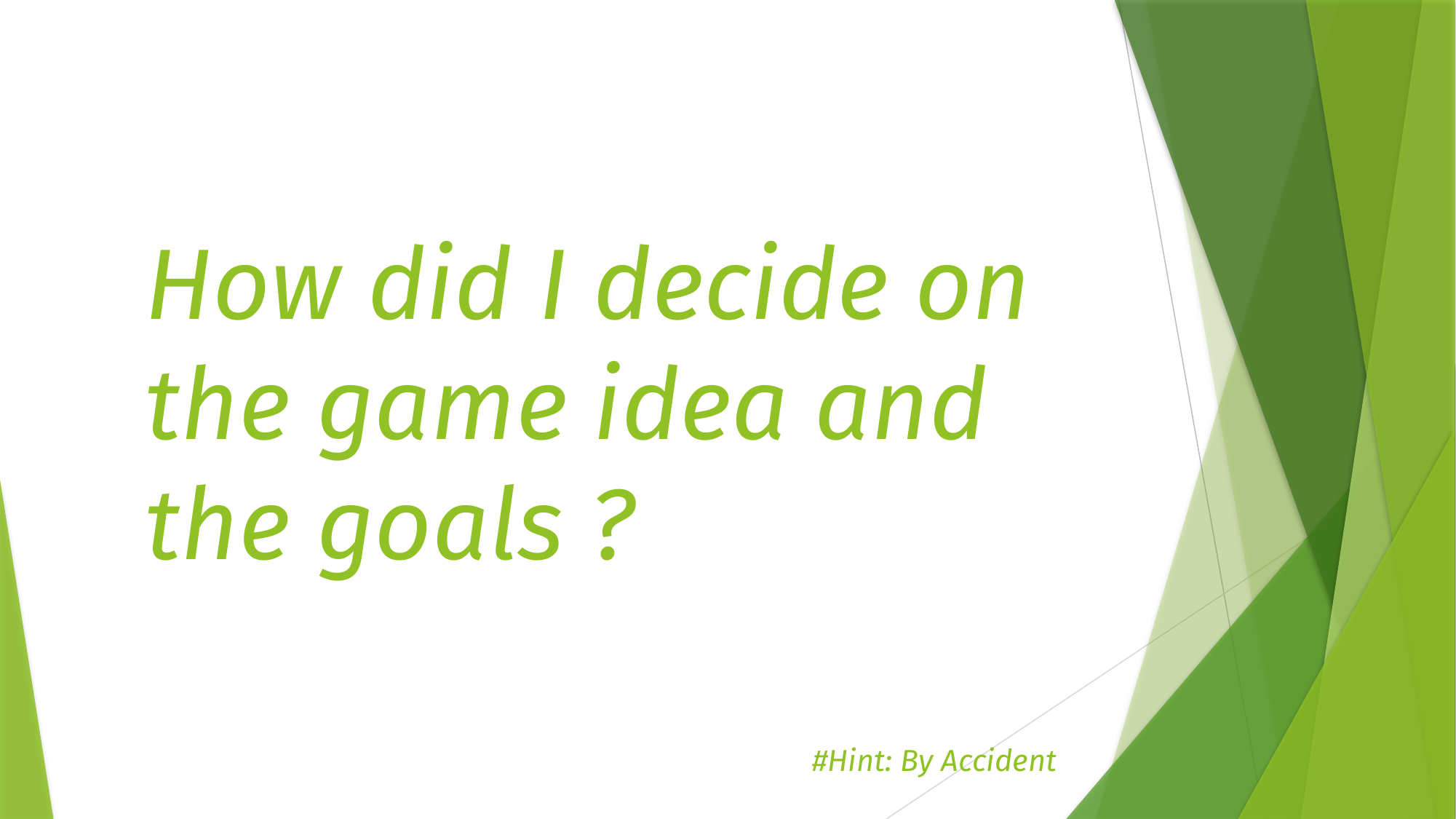

How did I decide on the game idea and the goals ?
#Hint: By Accident